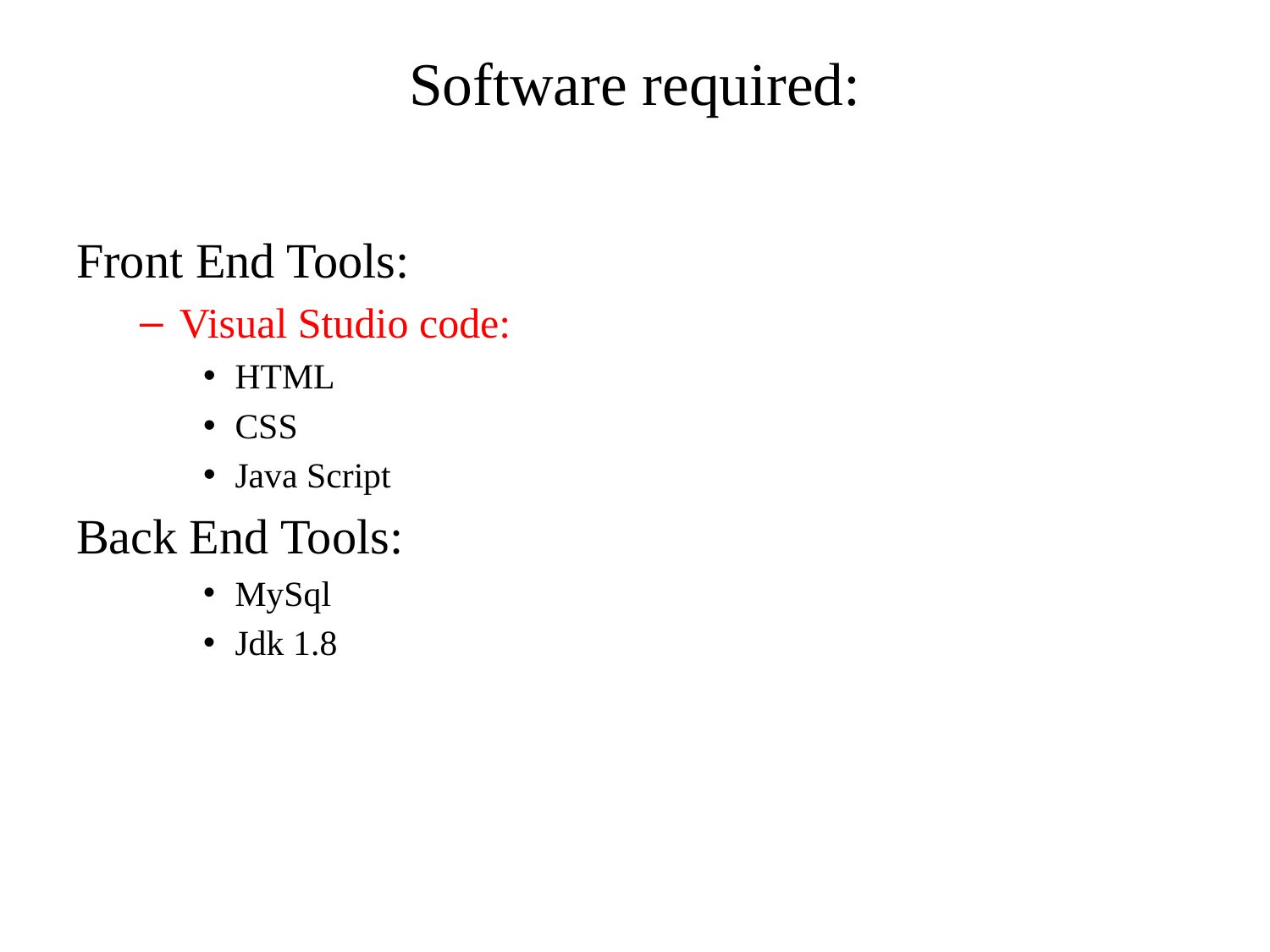

# Software required:
Front End Tools:
Visual Studio code:
HTML
CSS
Java Script
Back End Tools:
MySql
Jdk 1.8